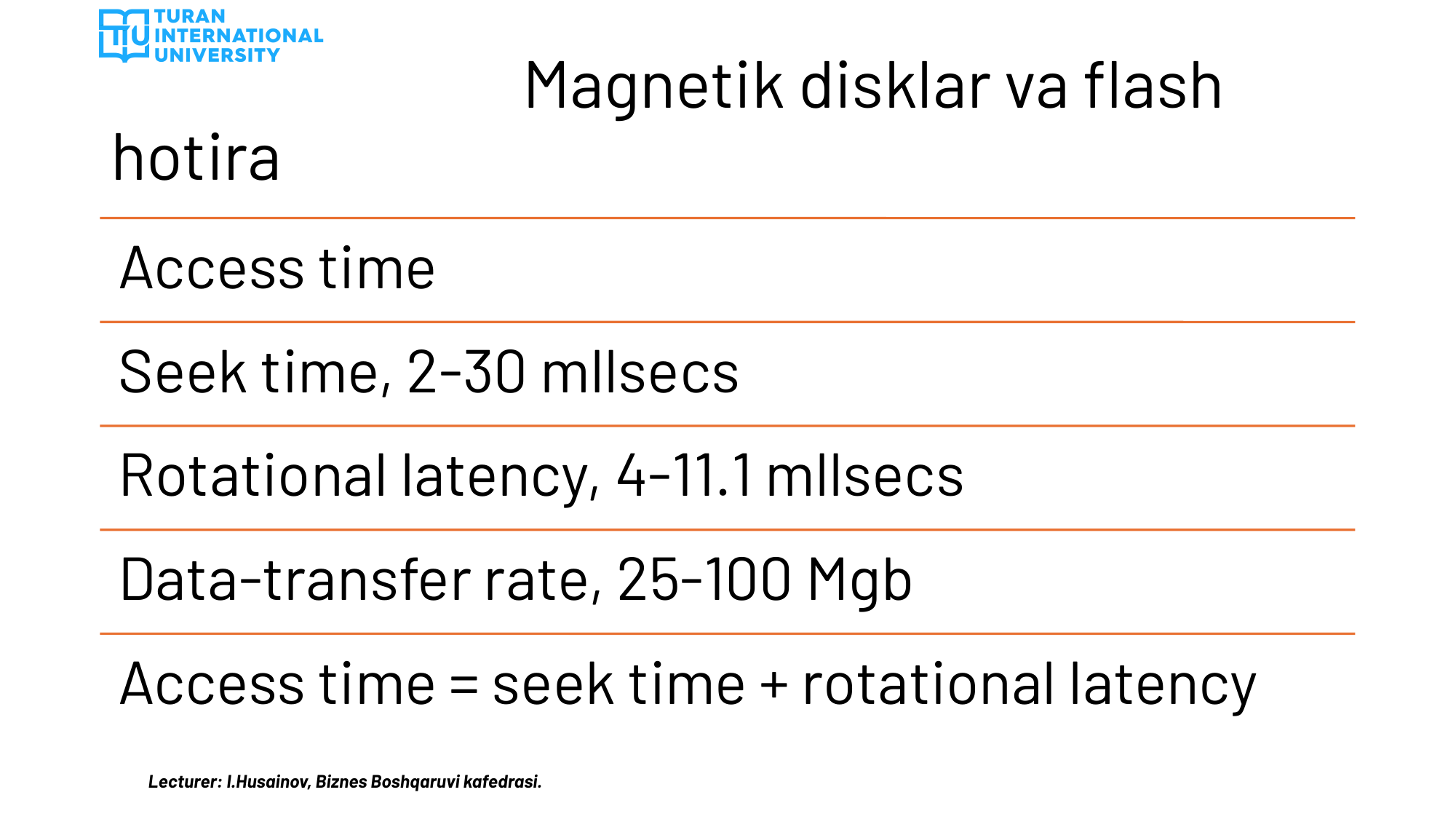

# Magnetik disklar va flash hotira
Access time
Seek time, 2-30 mllsecs
Rotational latency, 4-11.1 mllsecs
Data-transfer rate, 25-100 Mgb
Access time = seek time + rotational latency
Lecturer: I.Husainov, Biznes Boshqaruvi kafedrasi.